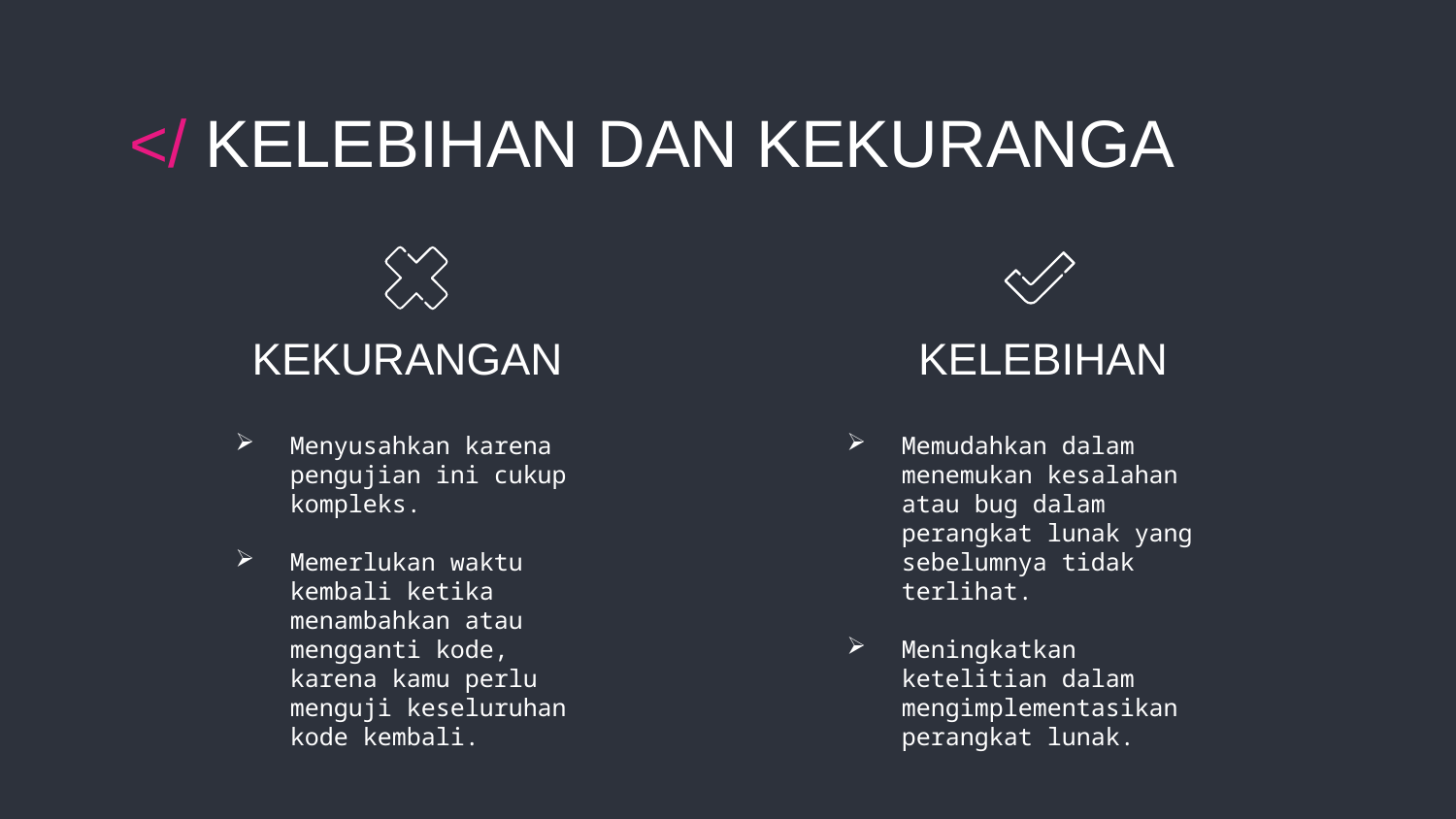

# </ KELEBIHAN DAN KEKURANGA

KEKURANGAN
KELEBIHAN
Menyusahkan karena pengujian ini cukup kompleks.

Memerlukan waktu kembali ketika menambahkan atau mengganti kode, karena kamu perlu menguji keseluruhan kode kembali.
Memudahkan dalam menemukan kesalahan atau bug dalam perangkat lunak yang sebelumnya tidak terlihat.

Meningkatkan ketelitian dalam mengimplementasikan perangkat lunak.